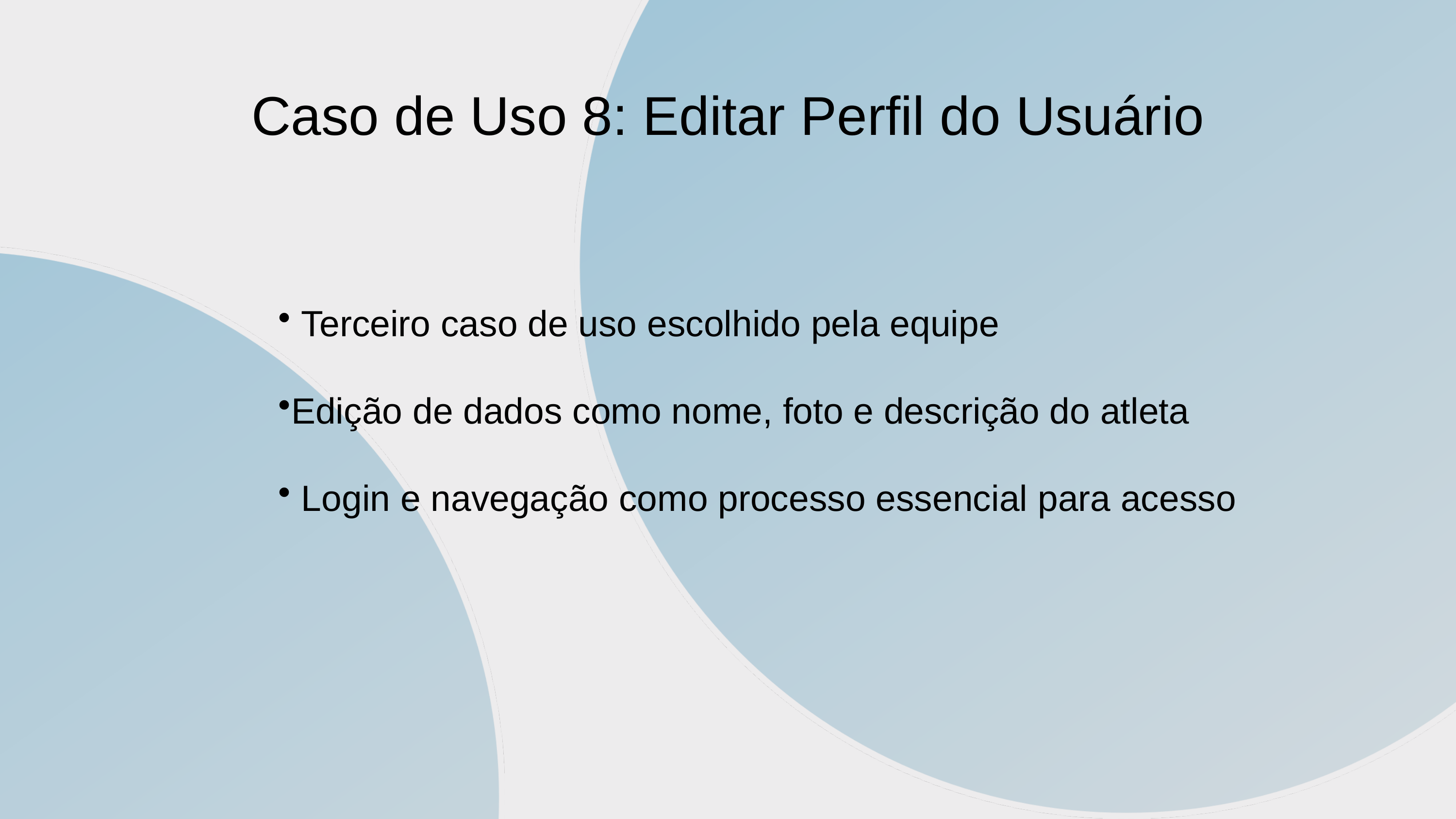

Caso de Uso 8: Editar Perfil do Usuário

 Terceiro caso de uso escolhido pela equipe

Edição de dados como nome, foto e descrição do atleta
 Login e navegação como processo essencial para acesso